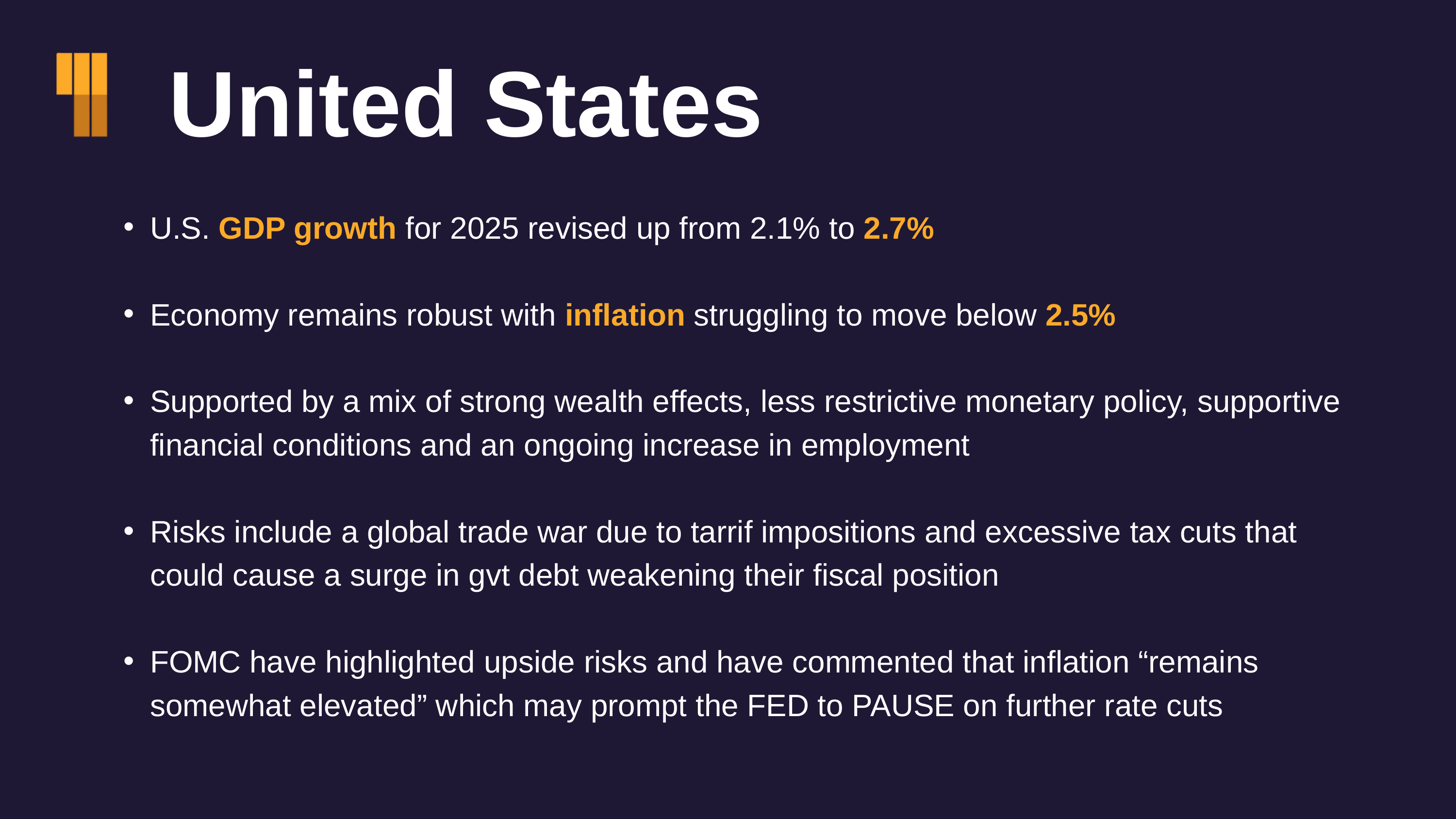

United States

U.S. GDP growth for 2025 revised up from 2.1% to 2.7%

Economy remains robust with inflation struggling to move below 2.5%

Supported by a mix of strong wealth effects, less restrictive monetary policy, supportive financial conditions and an ongoing increase in employment

Risks include a global trade war due to tarrif impositions and excessive tax cuts that could cause a surge in gvt debt weakening their fiscal position

FOMC have highlighted upside risks and have commented that inflation “remains somewhat elevated” which may prompt the FED to PAUSE on further rate cuts